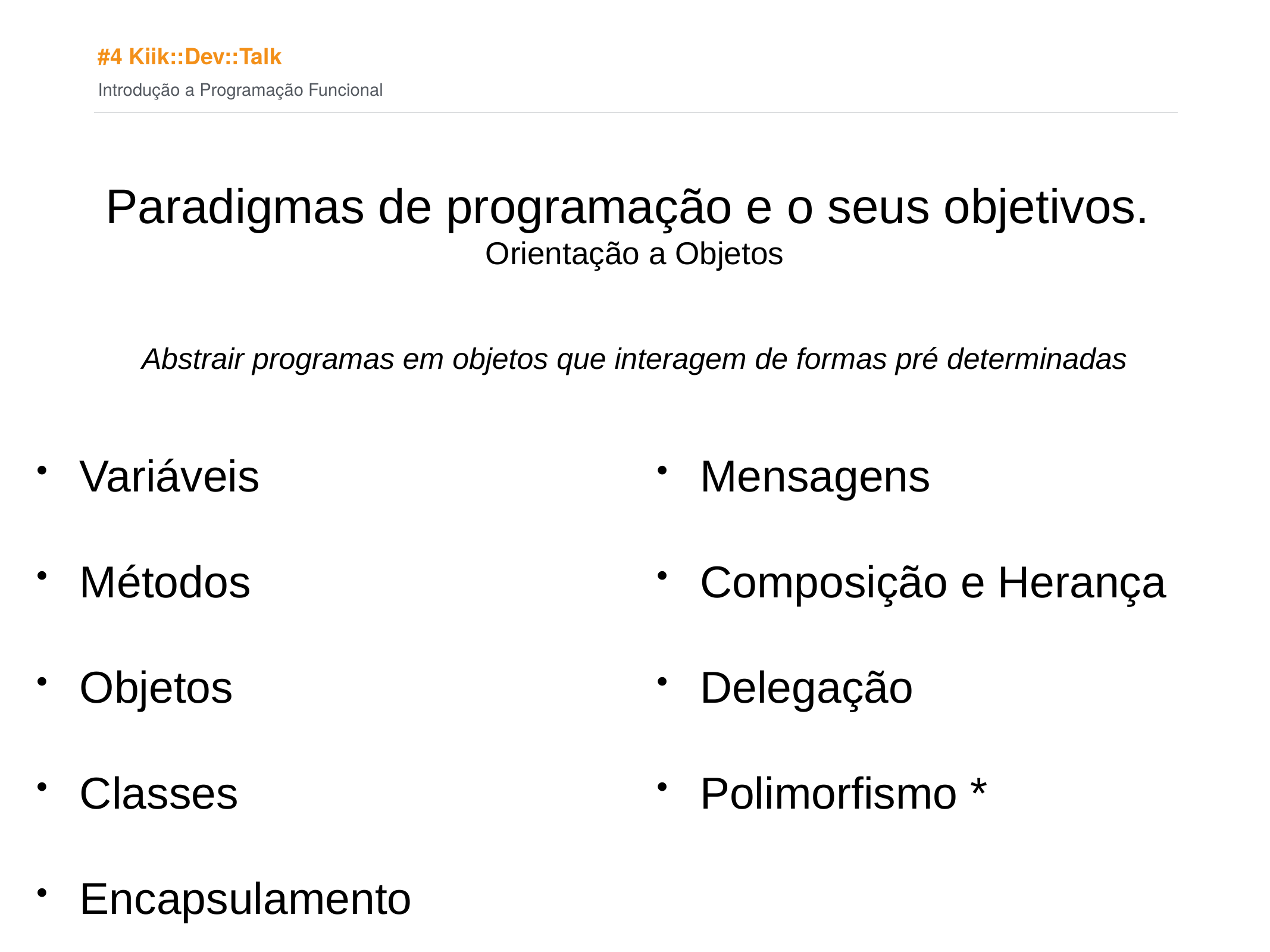

# Paradigmas de programação e o seus objetivos.
Orientação a Objetos
Abstrair programas em objetos que interagem de formas pré determinadas
Variáveis
Métodos
Objetos
Classes
Encapsulamento
Mensagens
Composição e Herança
Delegação
Polimorfismo *